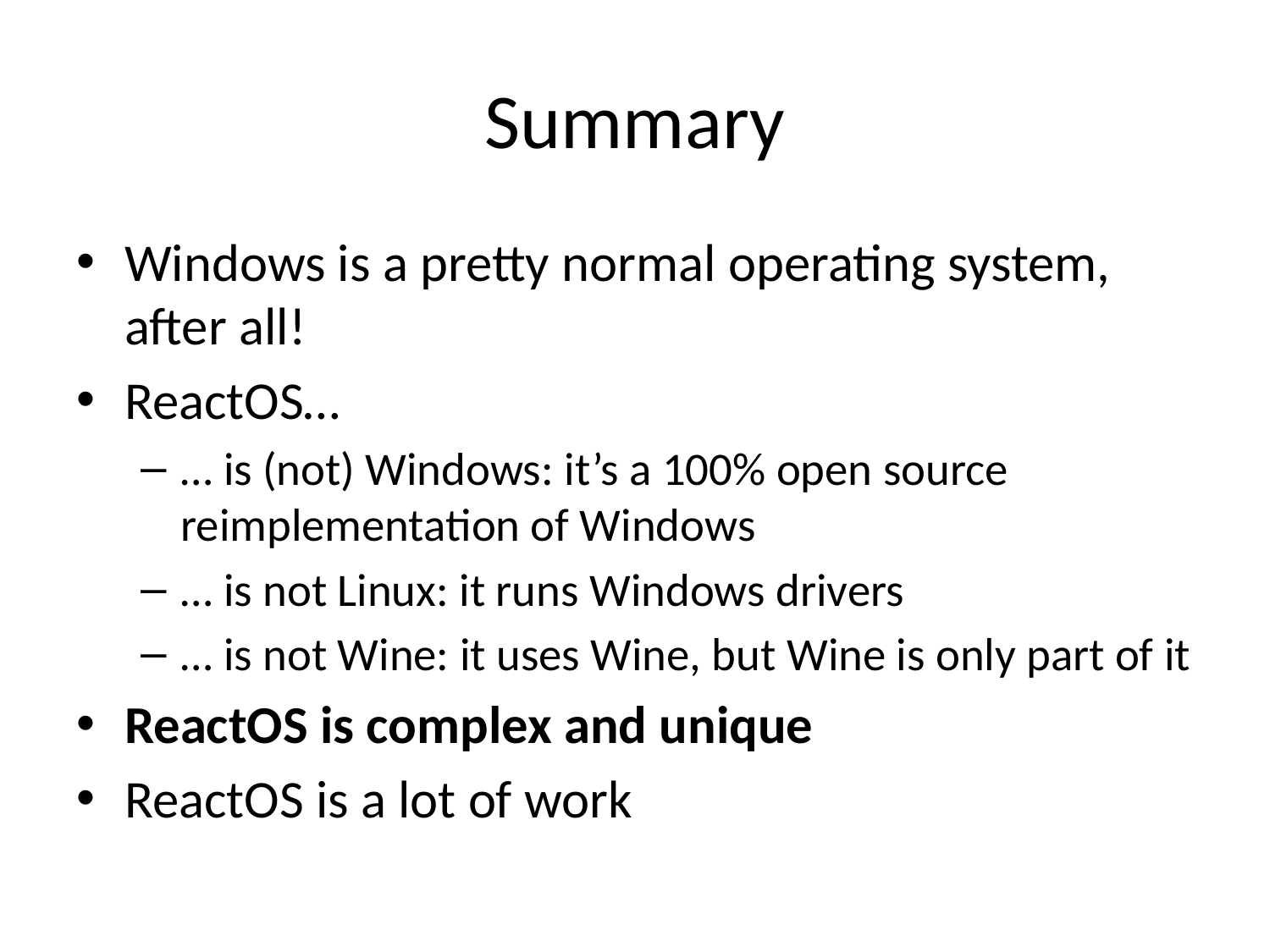

# Summary
Windows is a pretty normal operating system, after all!
ReactOS…
… is (not) Windows: it’s a 100% open source reimplementation of Windows
… is not Linux: it runs Windows drivers
… is not Wine: it uses Wine, but Wine is only part of it
ReactOS is complex and unique
ReactOS is a lot of work